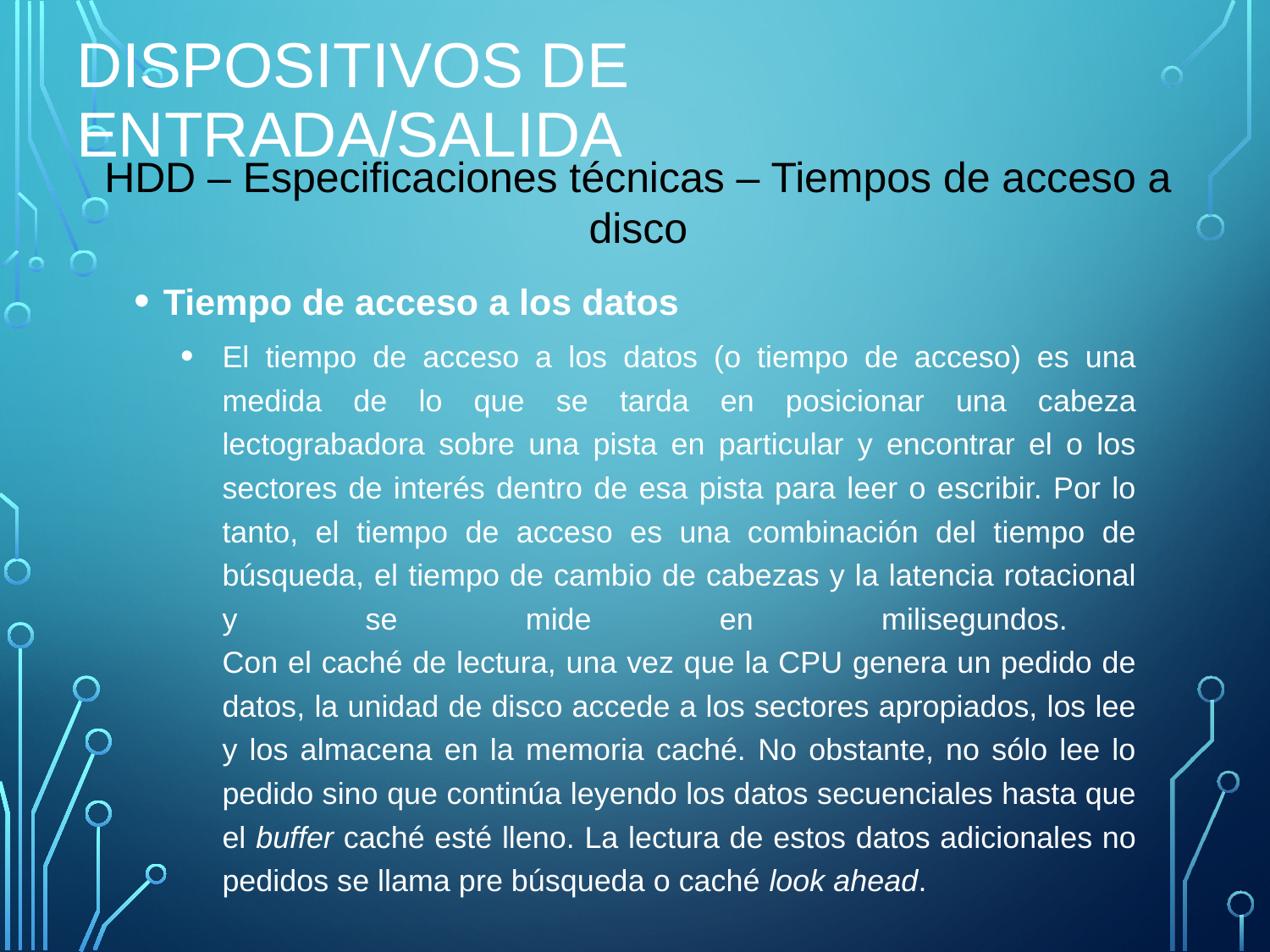

# Dispositivos de entrada/salida
HDD – Especificaciones técnicas – Tiempos de acceso a disco
Tiempo de acceso a los datos
El tiempo de acceso a los datos (o tiempo de acceso) es una medida de lo que se tarda en posicionar una cabeza lectograbadora sobre una pista en particular y encontrar el o los sectores de interés dentro de esa pista para leer o escribir. Por lo tanto, el tiempo de acceso es una combinación del tiempo de búsqueda, el tiempo de cambio de cabezas y la latencia rotacional y se mide en milisegundos.
Con el caché de lectura, una vez que la CPU genera un pedido de datos, la unidad de disco accede a los sectores apropiados, los lee y los almacena en la memoria caché. No obstante, no sólo lee lo pedido sino que continúa leyendo los datos secuenciales hasta que el buffer caché esté lleno. La lectura de estos datos adicionales no pedidos se llama pre búsqueda o caché look ahead.